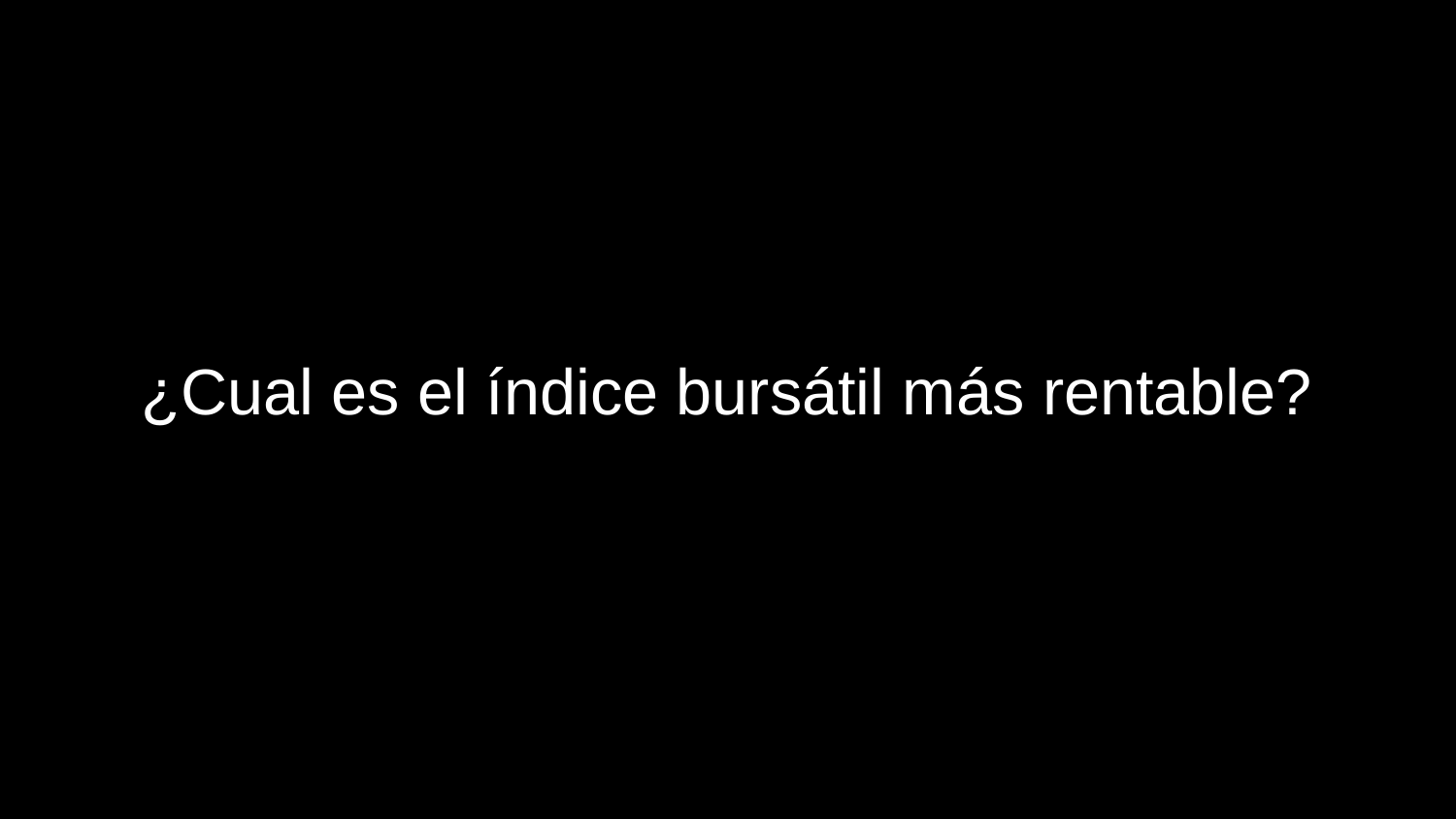

¿Cual es el índice bursátil más rentable?